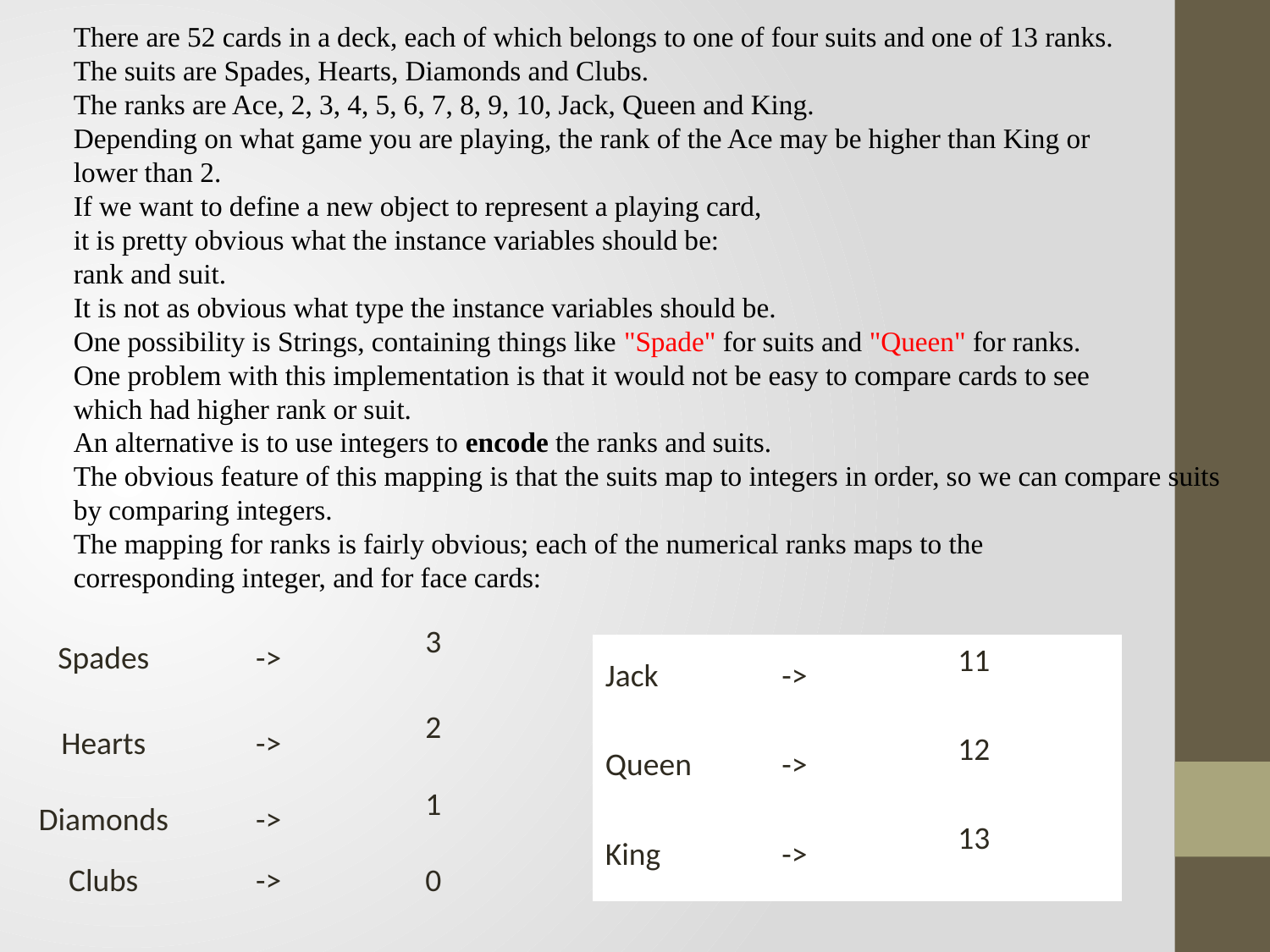

There are 52 cards in a deck, each of which belongs to one of four suits and one of 13 ranks.
The suits are Spades, Hearts, Diamonds and Clubs.
The ranks are Ace, 2, 3, 4, 5, 6, 7, 8, 9, 10, Jack, Queen and King.
Depending on what game you are playing, the rank of the Ace may be higher than King or
lower than 2.
If we want to define a new object to represent a playing card,
it is pretty obvious what the instance variables should be:
rank and suit.
It is not as obvious what type the instance variables should be.
One possibility is Strings, containing things like "Spade" for suits and "Queen" for ranks.
One problem with this implementation is that it would not be easy to compare cards to see
which had higher rank or suit.
An alternative is to use integers to encode the ranks and suits.
The obvious feature of this mapping is that the suits map to integers in order, so we can compare suits
by comparing integers.
The mapping for ranks is fairly obvious; each of the numerical ranks maps to the
corresponding integer, and for face cards:

| Spades | -> | 3 |
| --- | --- | --- |
| Hearts | -> | 2 |
| Diamonds | -> | 1 |
| Clubs | -> | 0 |
| Jack | -> | 11 |
| --- | --- | --- |
| Queen | -> | 12 |
| King | -> | 13 |